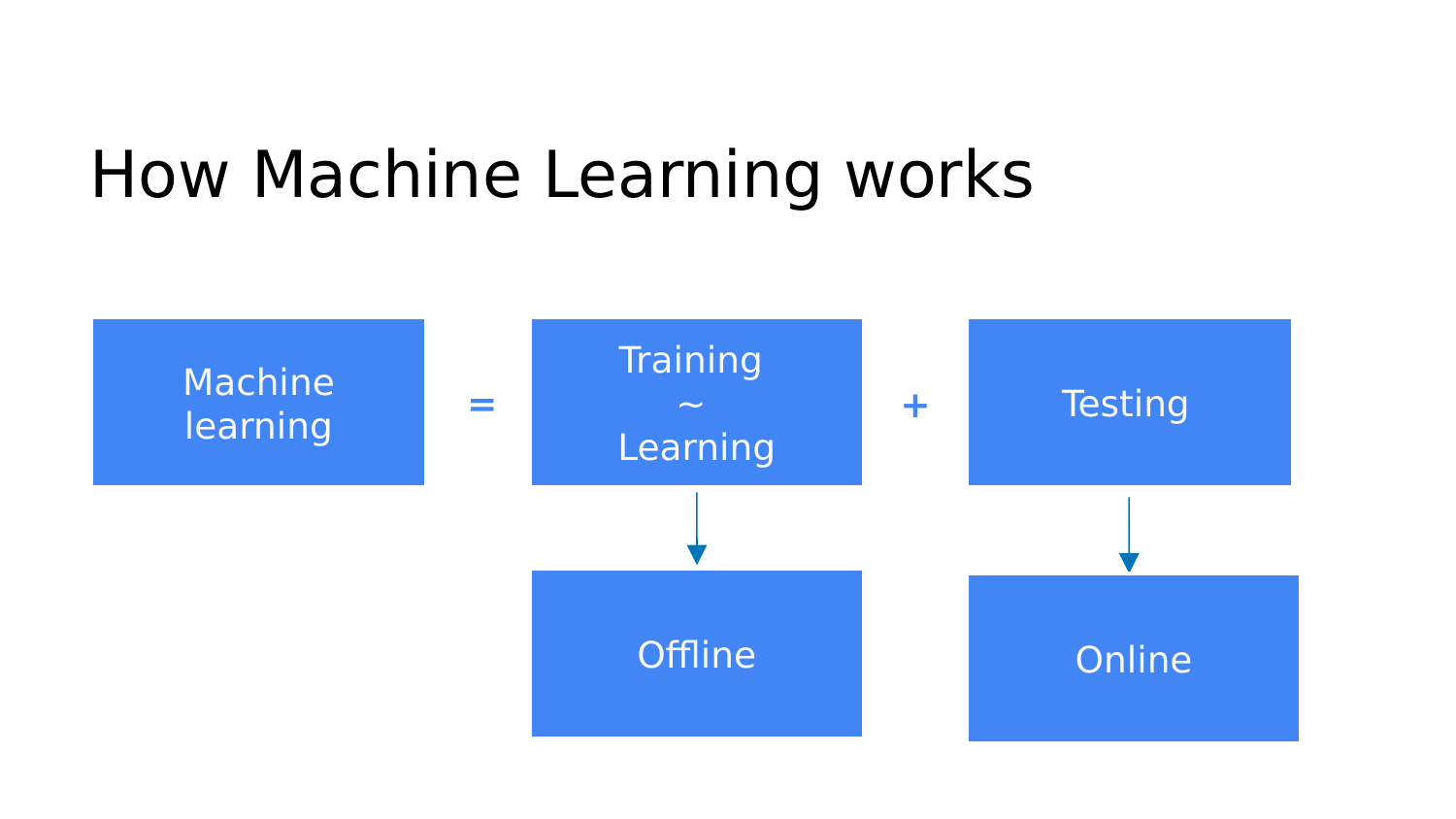

How Machine Learning works

Machine learning
=
Training
~
Learning
Testing
+
Offline
Online